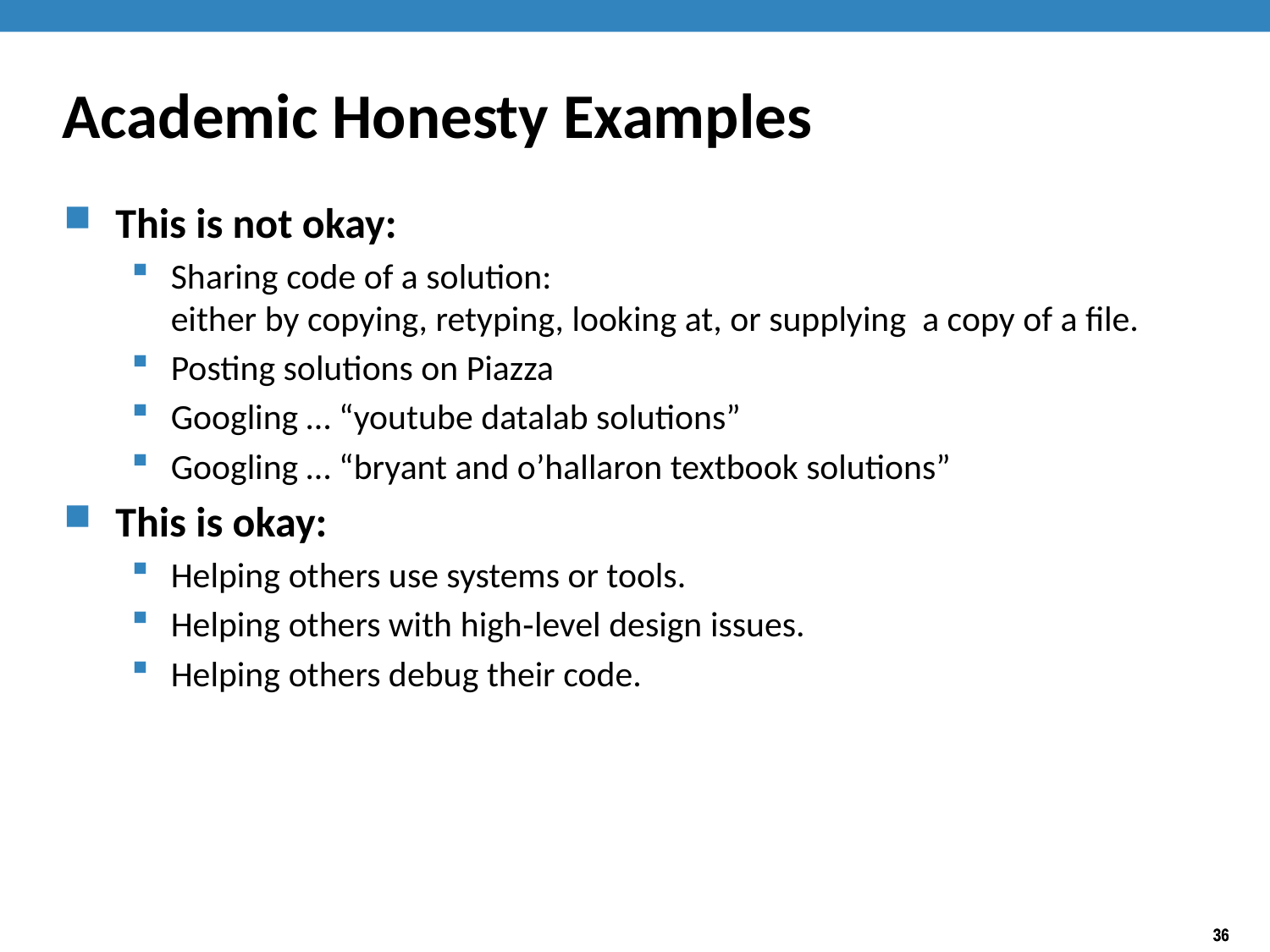

# Academic Honesty Examples
This is not okay:
Sharing code of a solution: either by copying, retyping, looking at, or supplying  a copy of a file.
Posting solutions on Piazza
Googling … “youtube datalab solutions”
Googling … “bryant and o’hallaron textbook solutions”
This is okay:
Helping others use systems or tools.
Helping others with high‐level design issues.
Helping others debug their code.